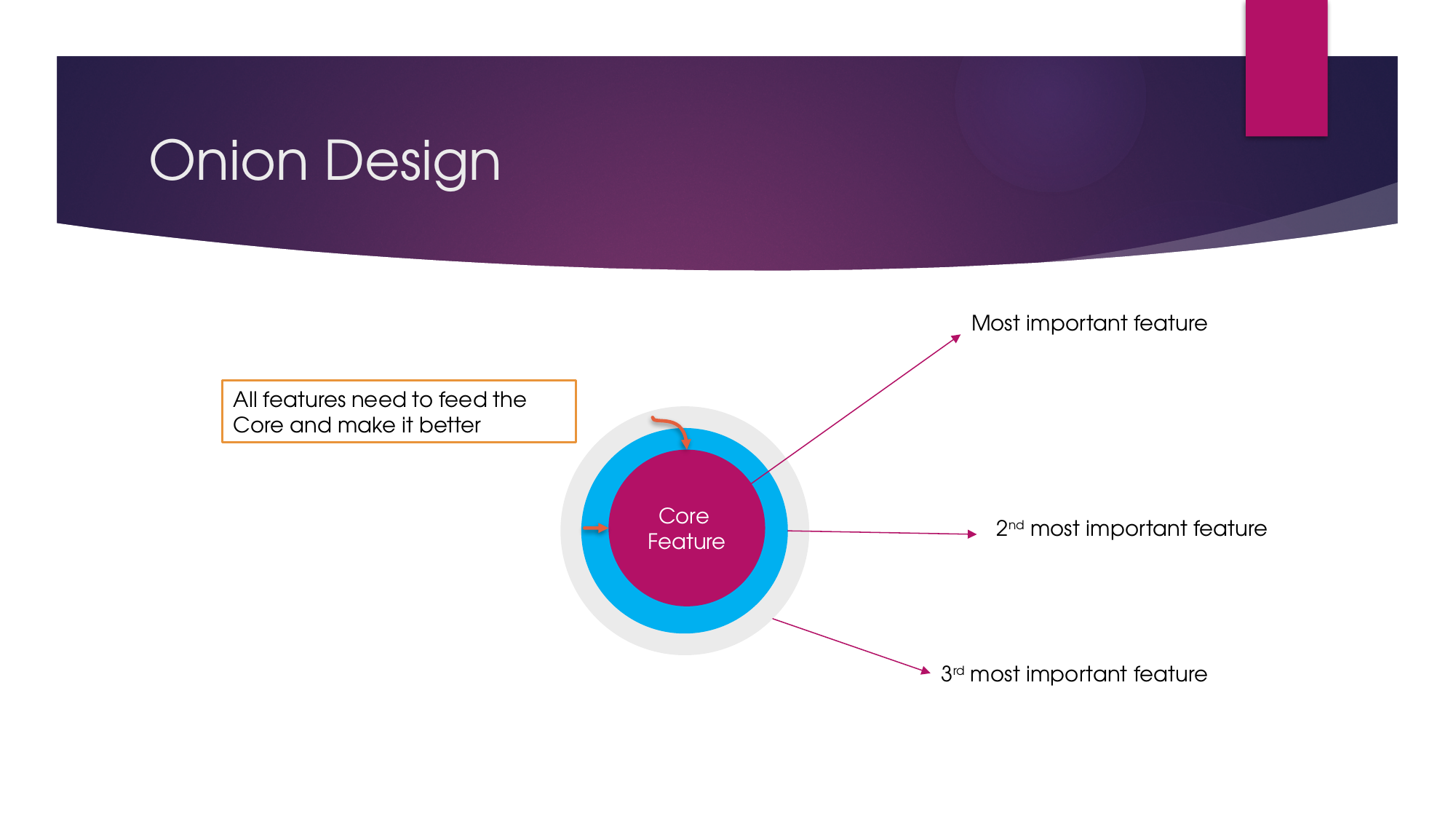

# Onion Design
Most important feature
All features need to feed the Core and make it better

Core
Feature
2nd most important feature
3rd most important feature